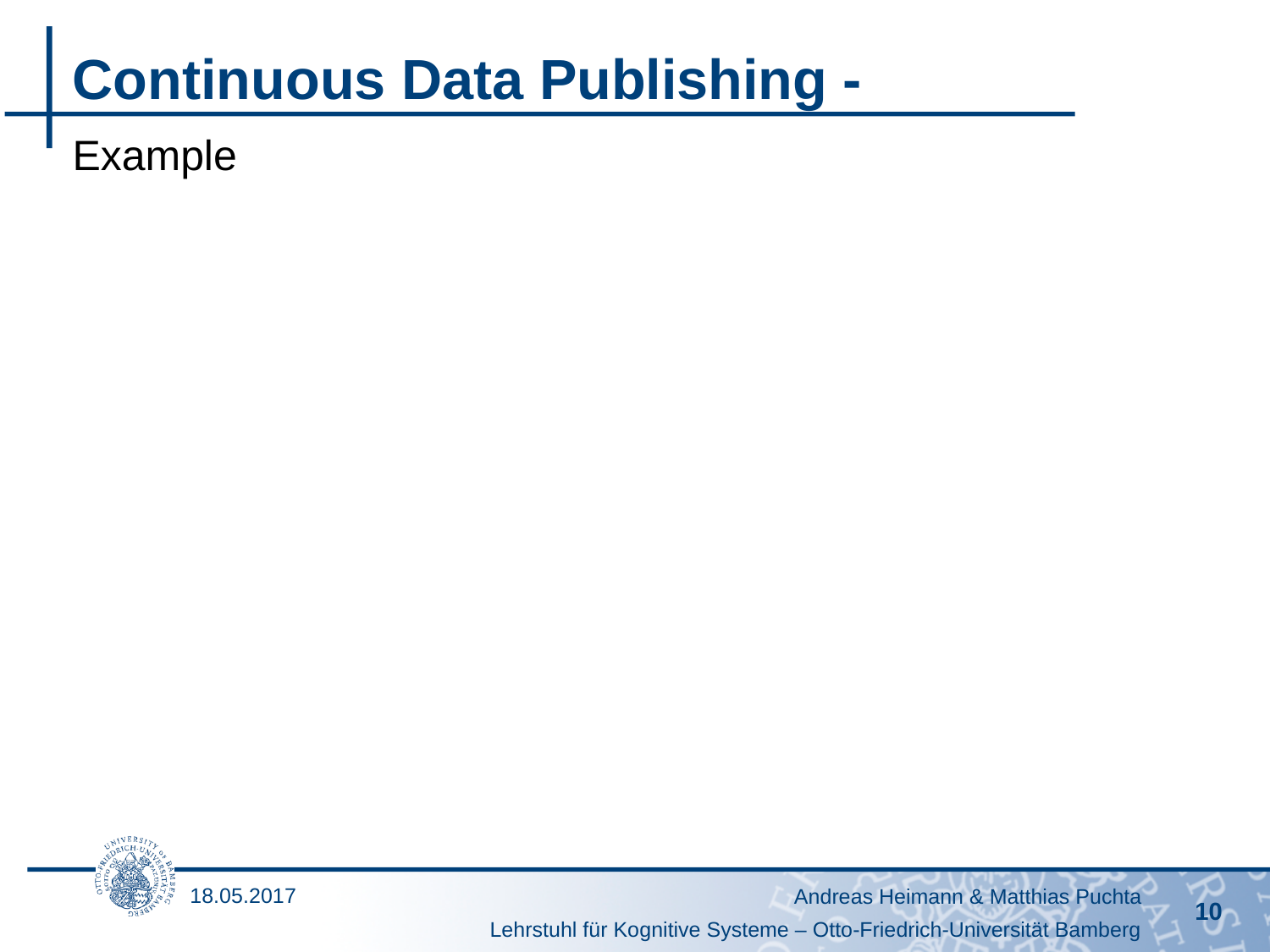

# Continuous Data Publishing -
Example
18.05.2017
Andreas Heimann & Matthias Puchta
10